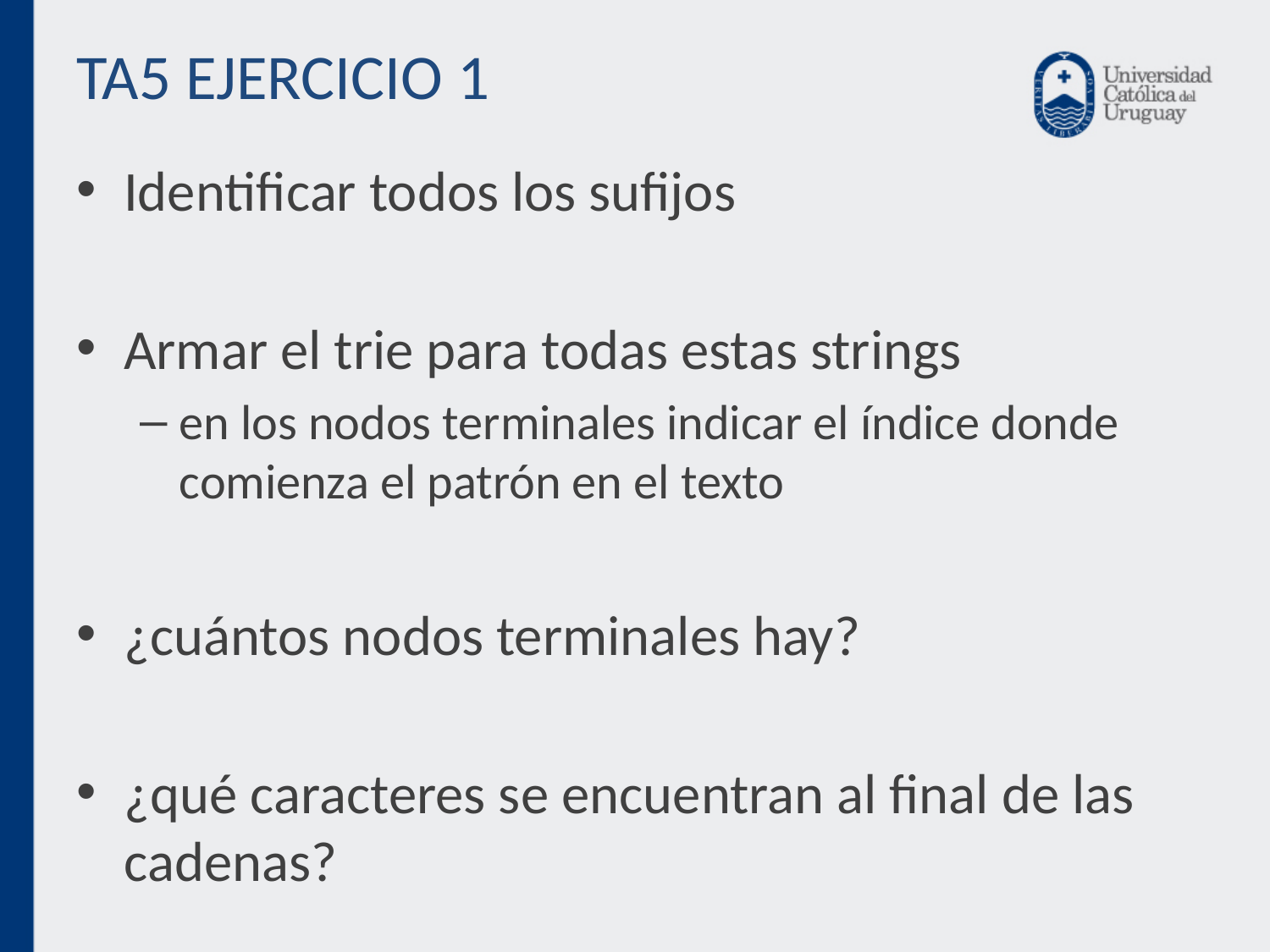

# TA5 EJERCICIO 1
Identificar todos los sufijos

Armar el trie para todas estas strings
en los nodos terminales indicar el índice donde comienza el patrón en el texto

¿cuántos nodos terminales hay?

¿qué caracteres se encuentran al final de las cadenas?